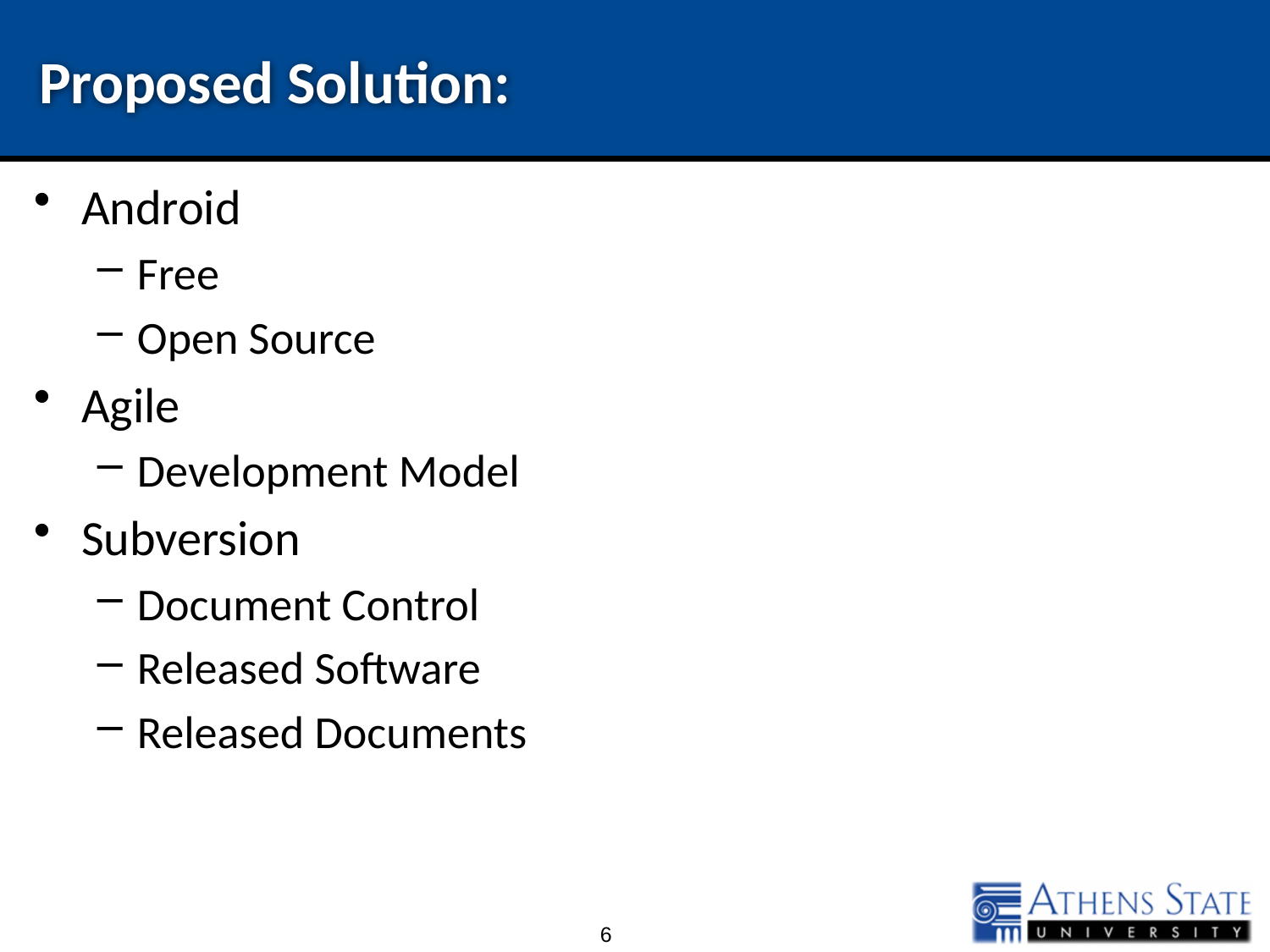

# Proposed Solution:
Android
Free
Open Source
Agile
Development Model
Subversion
Document Control
Released Software
Released Documents